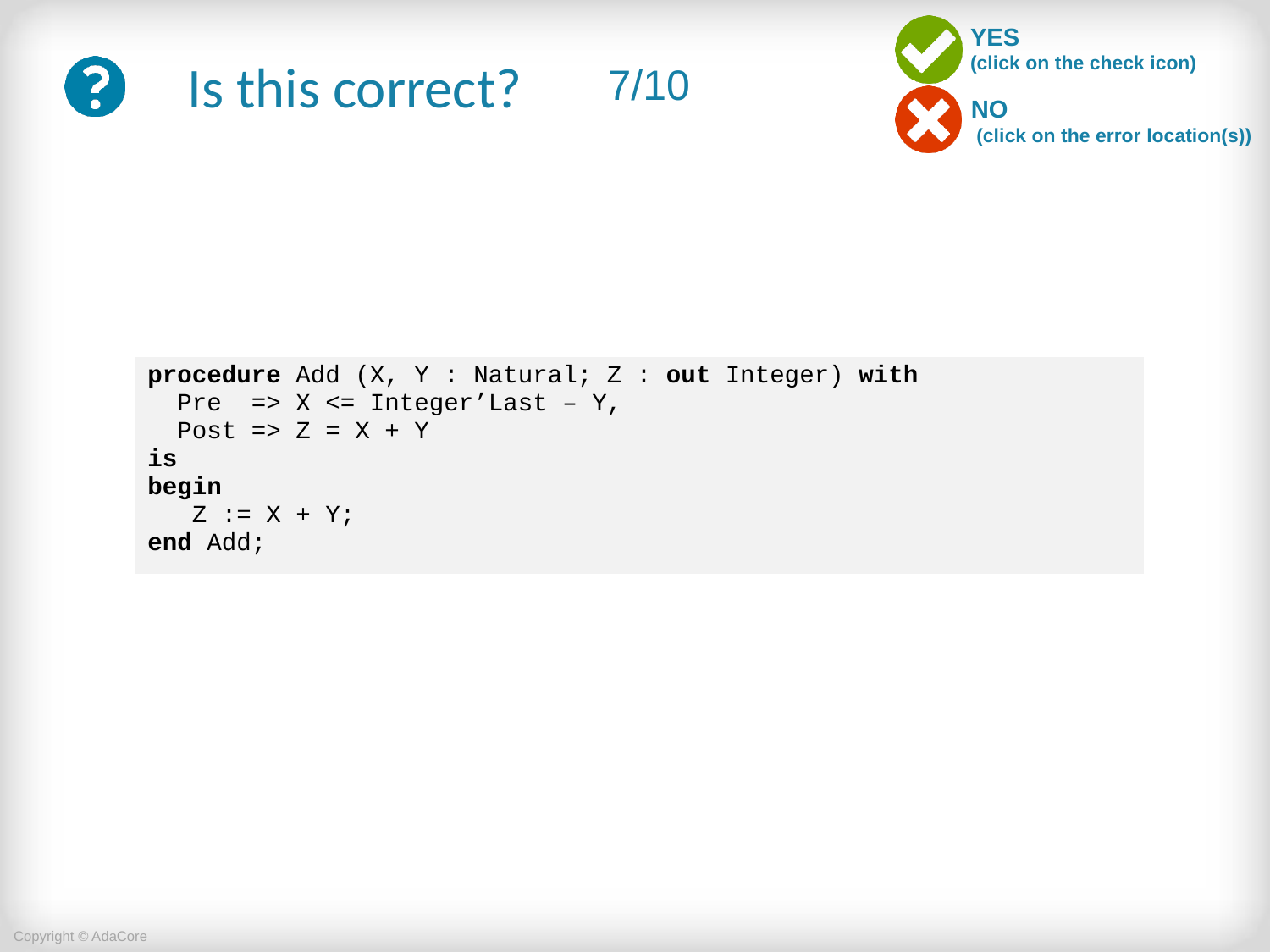

# 7/10
| procedure Add (X, Y : Natural; Z : out Integer) with Pre => X <= Integer’Last – Y, Post => Z = X + Y is begin Z := X + Y; end Add; |
| --- |